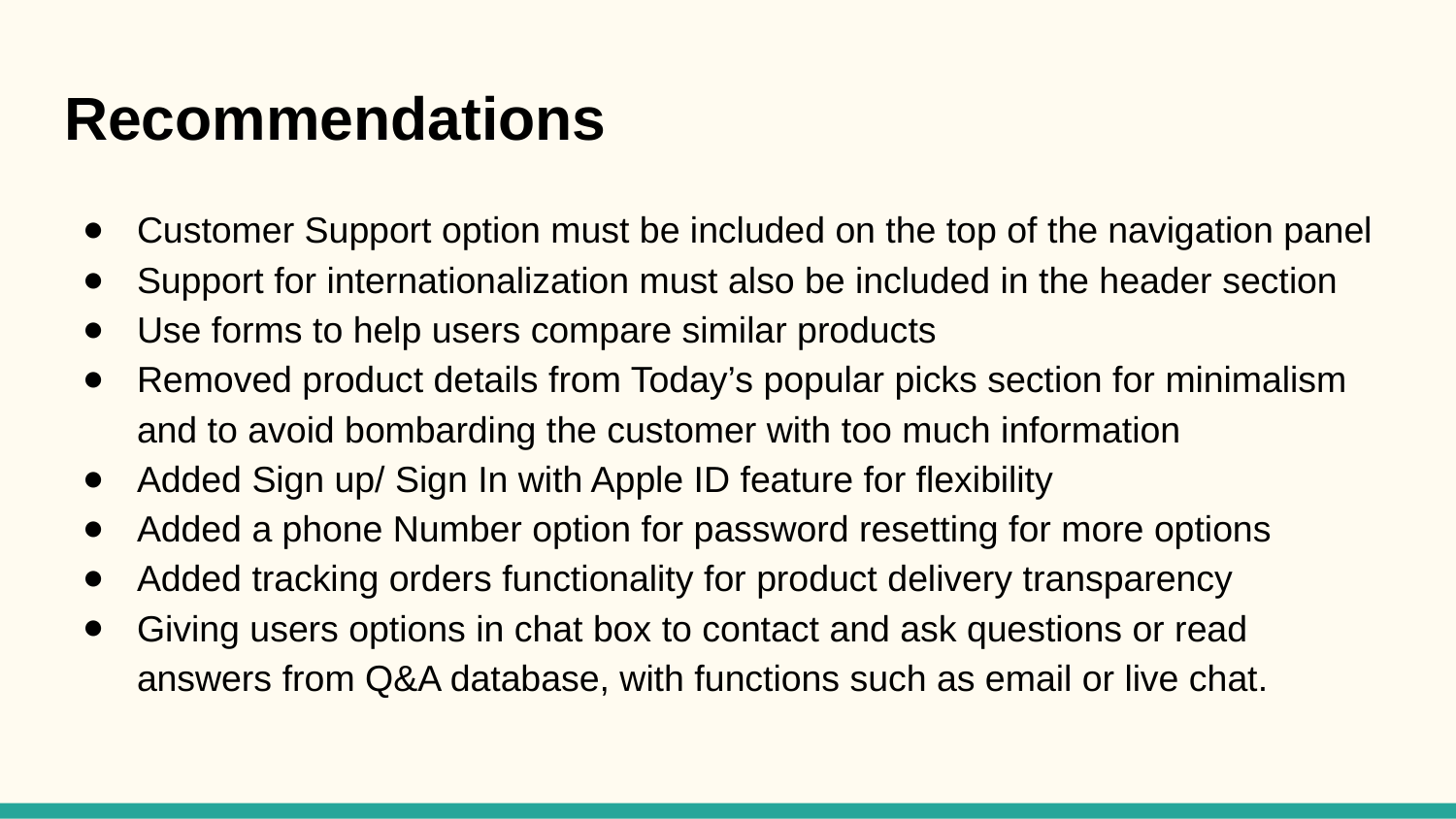

# Recommendations

Customer Support option must be included on the top of the navigation panel
Support for internationalization must also be included in the header section
Use forms to help users compare similar products
Removed product details from Today’s popular picks section for minimalism and to avoid bombarding the customer with too much information
Added Sign up/ Sign In with Apple ID feature for flexibility
Added a phone Number option for password resetting for more options
Added tracking orders functionality for product delivery transparency
Giving users options in chat box to contact and ask questions or read answers from Q&A database, with functions such as email or live chat.